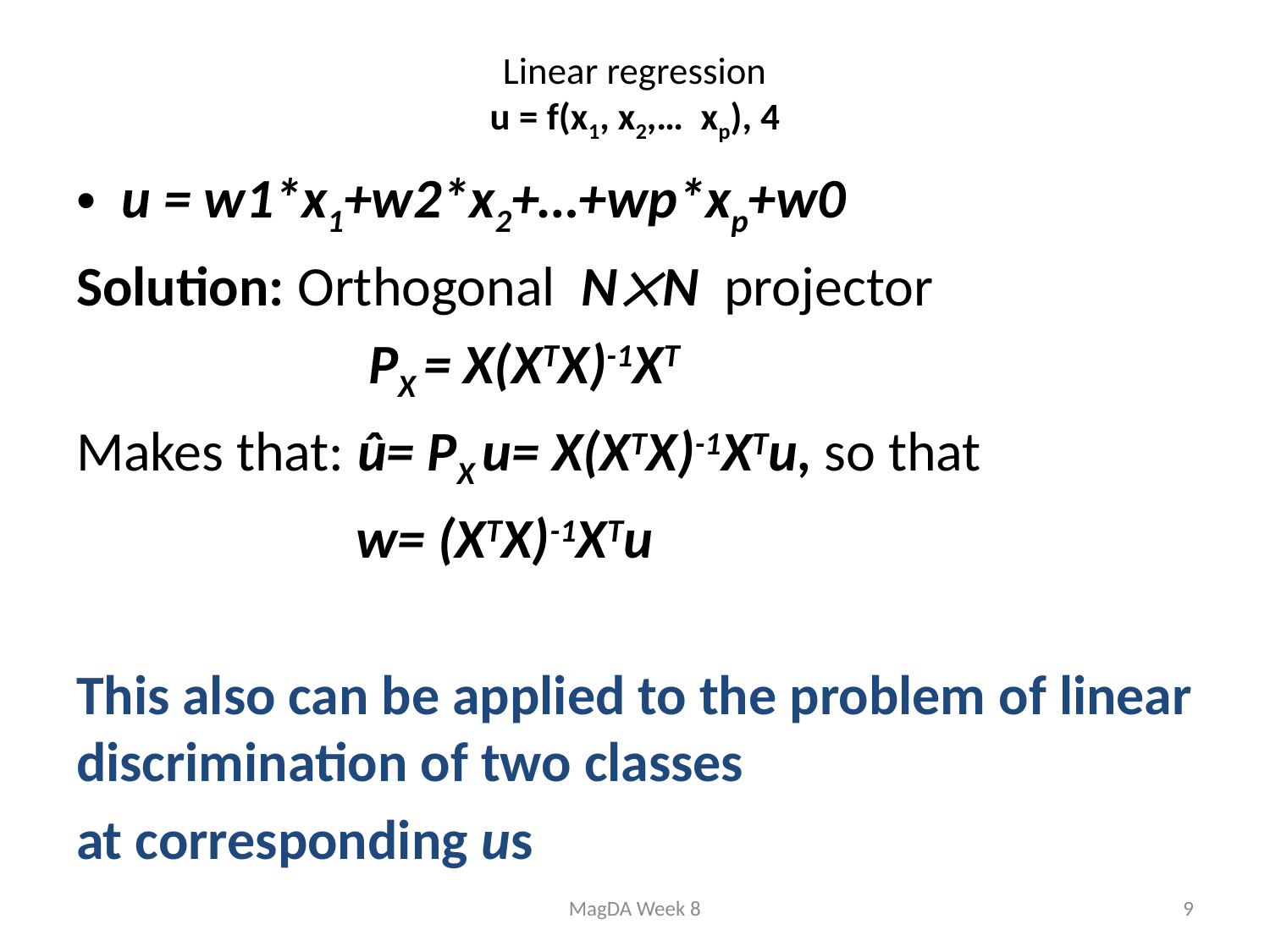

# Linear regression u = f(x1, x2,…  xp), 4
u = w1*x1+w2*x2+…+wp*xp+w0
Solution: Orthogonal  N×N  projector
                       PX = X(XTX)-1XT
Makes that: û= PX u= X(XTX)-1XTu, so that
                      w= (XTX)-1XTu

This also can be applied to the problem of linear discrimination of two classes
at corresponding us

MagDA Week 8
9